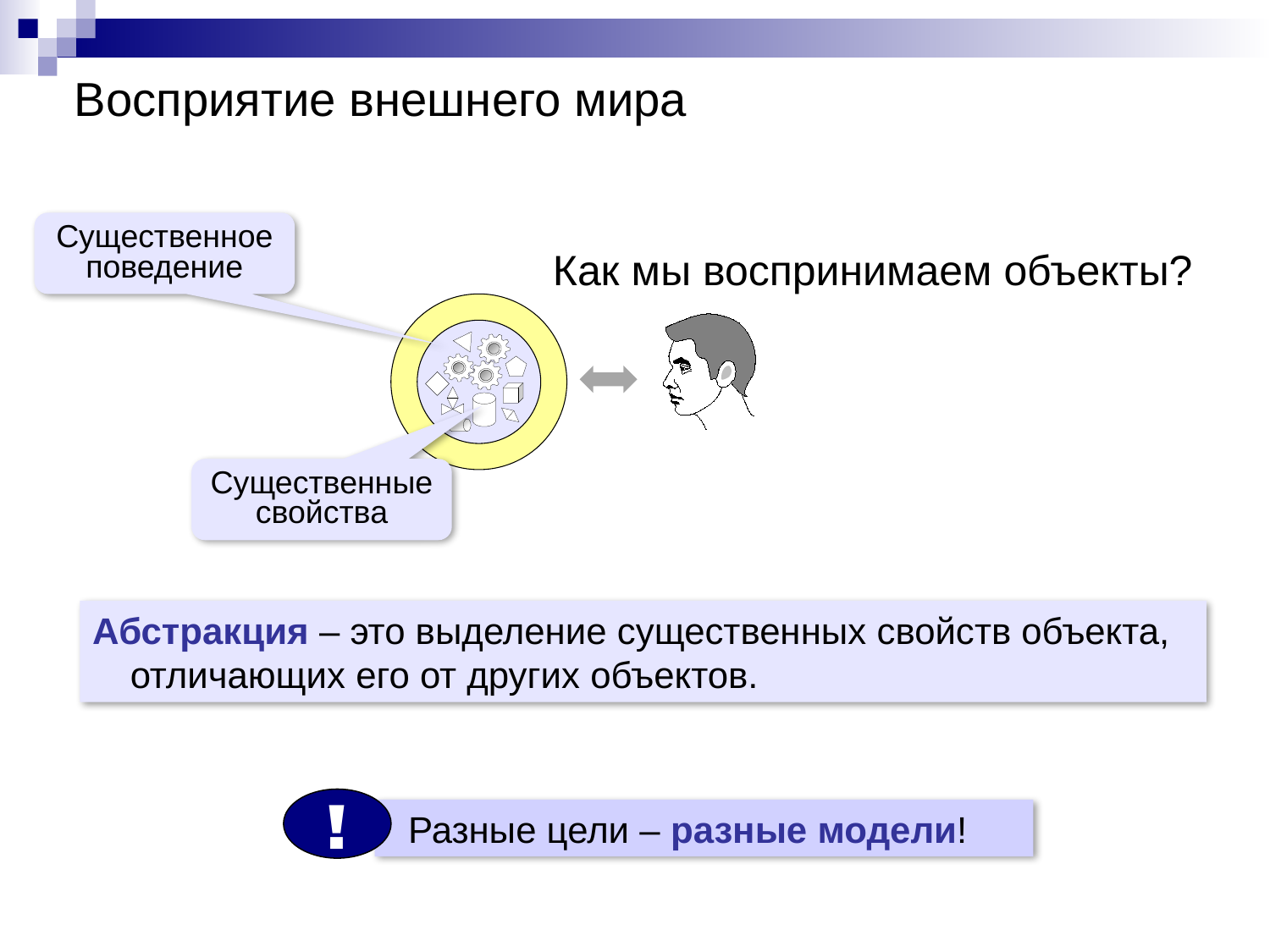

# Восприятие внешнего мира
Существенное поведение
Как мы воспринимаем объекты?

Существенные свойства
Абстракция – это выделение существенных свойств объекта, отличающих его от других объектов.
!
  Разные цели – разные модели!